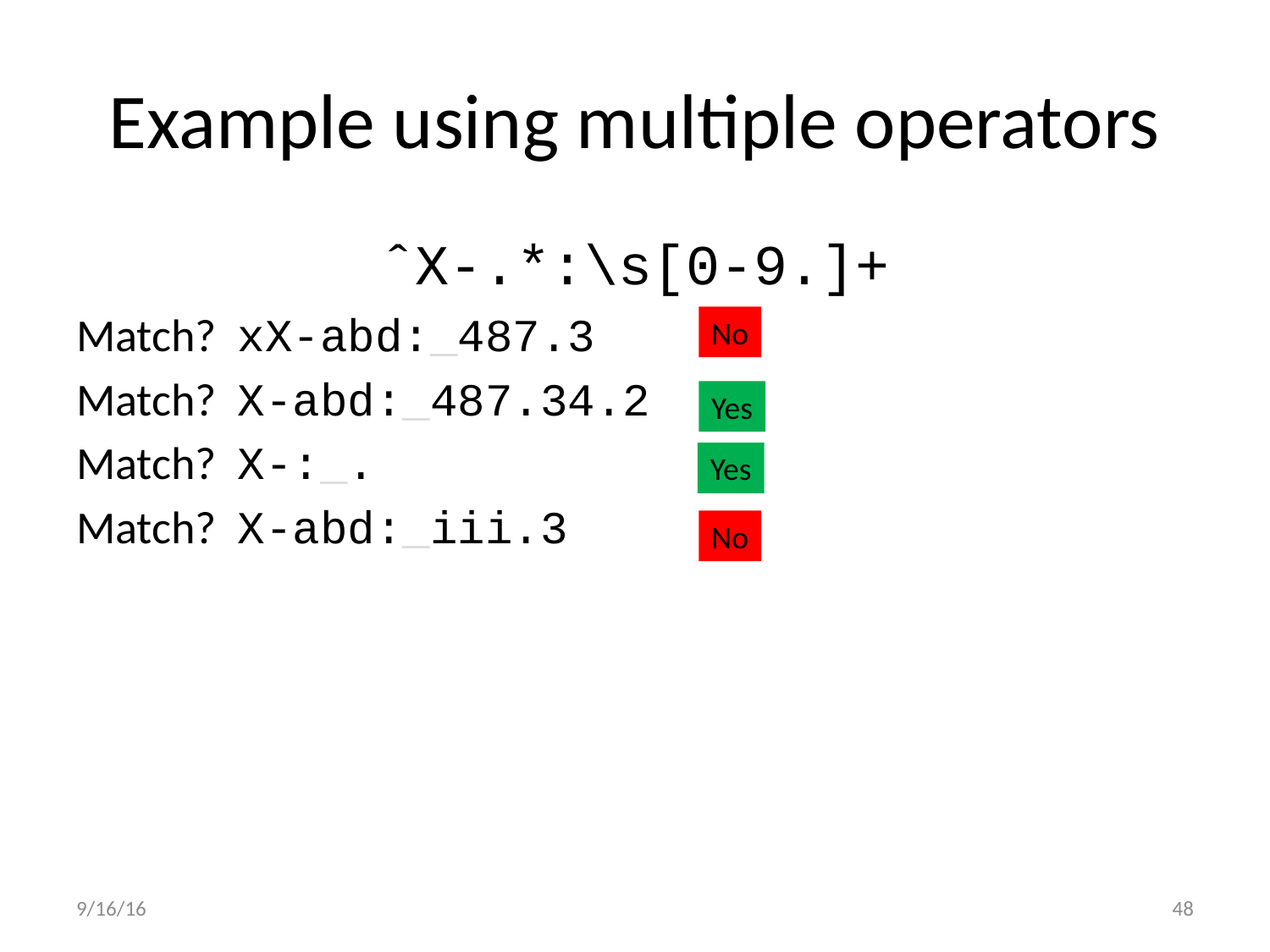

# Example using multiple operators
ˆX-.*:\s[0-9.]+
Match?  xX-abd:_487.3
Match?  X-abd:_487.34.2
Match?  X-:_.
Match?  X-abd:_iii.3

No
Yes
Yes
No
9/16/16
48